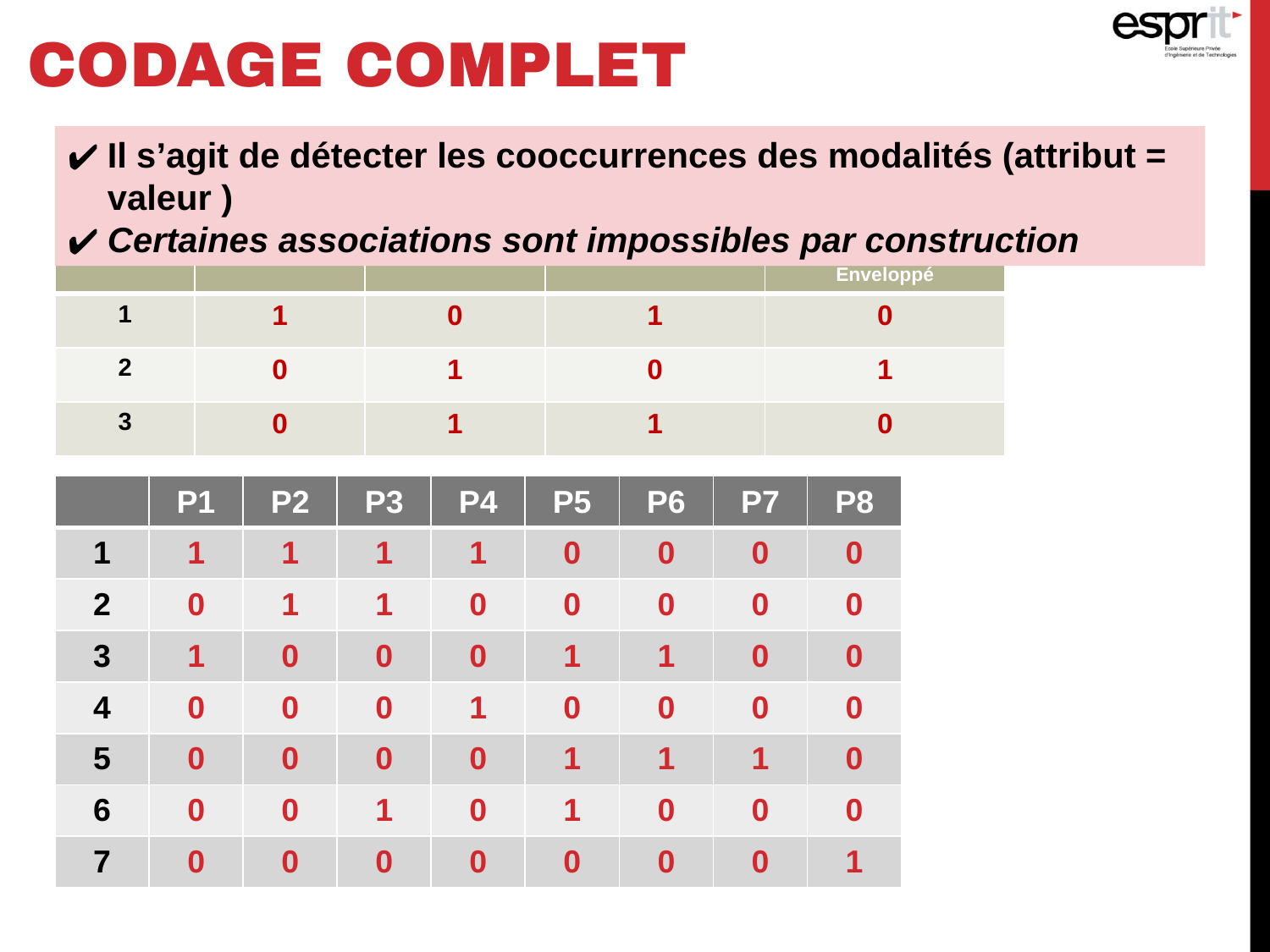

# CODAGE COMPLET
Il s’agit de détecter les cooccurrences des modalités (attribut = valeur )
Certaines associations sont impossibles par construction
| Observation | Taille = Petit | Taille = Grand | Corpulence = Mince | Corpulence = Enveloppé |
| --- | --- | --- | --- | --- |
| 1 | 1 | 0 | 1 | 0 |
| 2 | 0 | 1 | 0 | 1 |
| 3 | 0 | 1 | 1 | 0 |
|  | P1 | P2 | P3 | P4 | P5 | P6 | P7 | P8 |
| --- | --- | --- | --- | --- | --- | --- | --- | --- |
| 1 | 1 | 1 | 1 | 1 | 0 | 0 | 0 | 0 |
| 2 | 0 | 1 | 1 | 0 | 0 | 0 | 0 | 0 |
| 3 | 1 | 0 | 0 | 0 | 1 | 1 | 0 | 0 |
| 4 | 0 | 0 | 0 | 1 | 0 | 0 | 0 | 0 |
| 5 | 0 | 0 | 0 | 0 | 1 | 1 | 1 | 0 |
| 6 | 0 | 0 | 1 | 0 | 1 | 0 | 0 | 0 |
| 7 | 0 | 0 | 0 | 0 | 0 | 0 | 0 | 1 |